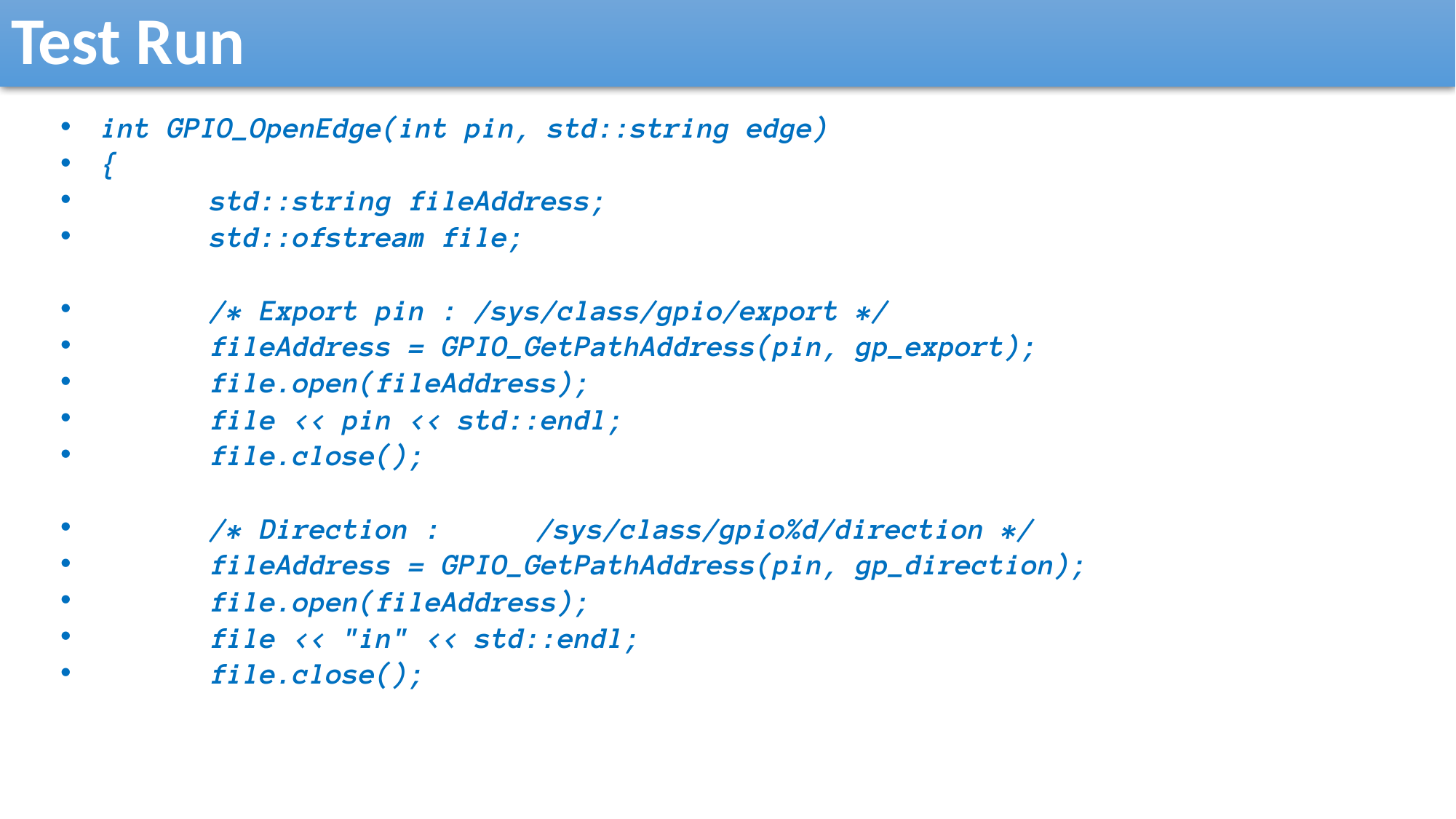

Test Run
int GPIO_OpenEdge(int pin, std::string edge)
{
	std::string fileAddress;
	std::ofstream file;

	/* Export pin : /sys/class/gpio/export */
	fileAddress = GPIO_GetPathAddress(pin, gp_export);
	file.open(fileAddress);
	file << pin << std::endl;
	file.close();

	/* Direction :	/sys/class/gpio%d/direction */
	fileAddress = GPIO_GetPathAddress(pin, gp_direction);
	file.open(fileAddress);
	file << "in" << std::endl;
	file.close();